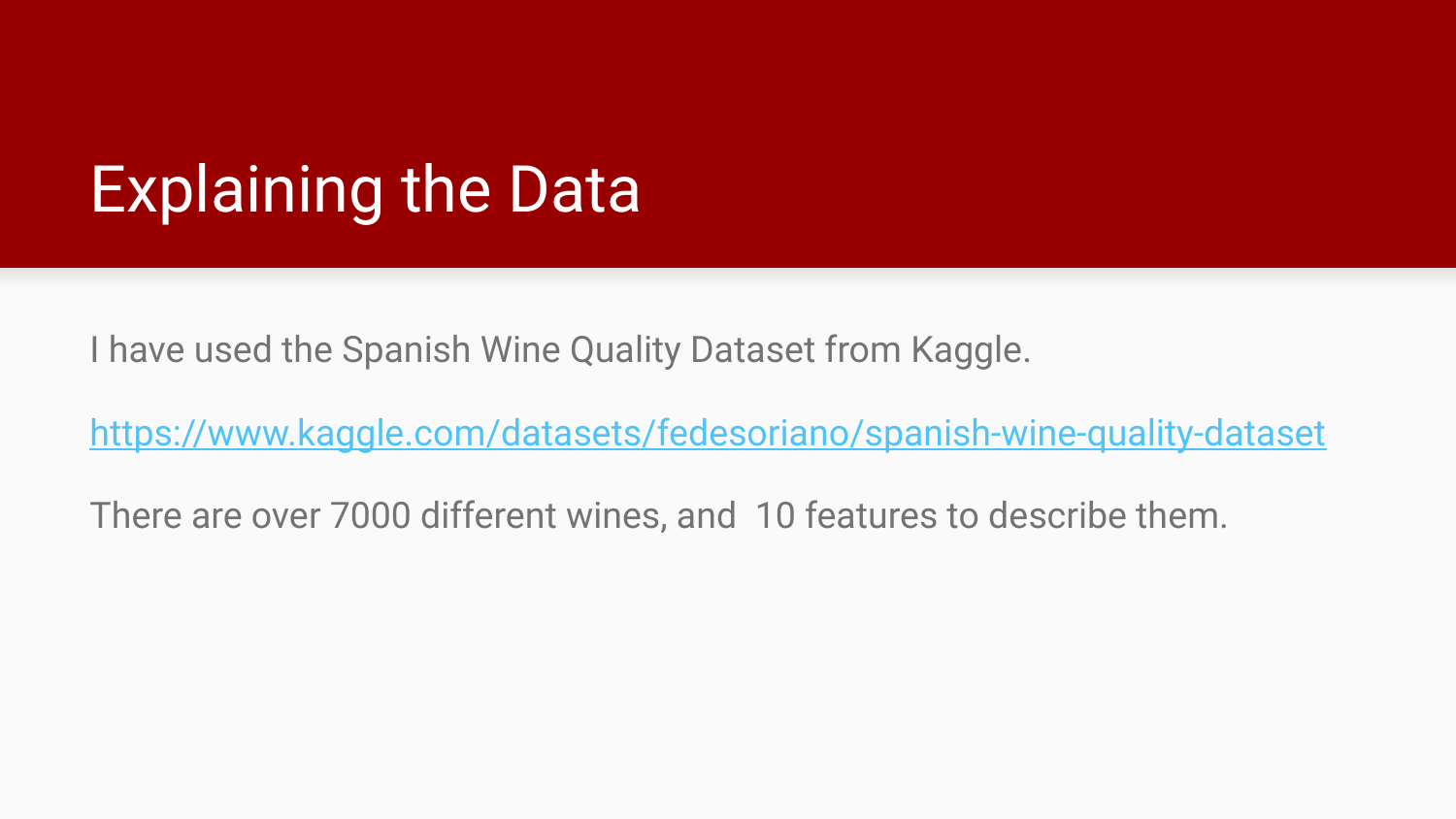

# Explaining the Data
I have used the Spanish Wine Quality Dataset from Kaggle.
https://www.kaggle.com/datasets/fedesoriano/spanish-wine-quality-dataset
There are over 7000 different wines, and  10 features to describe them.